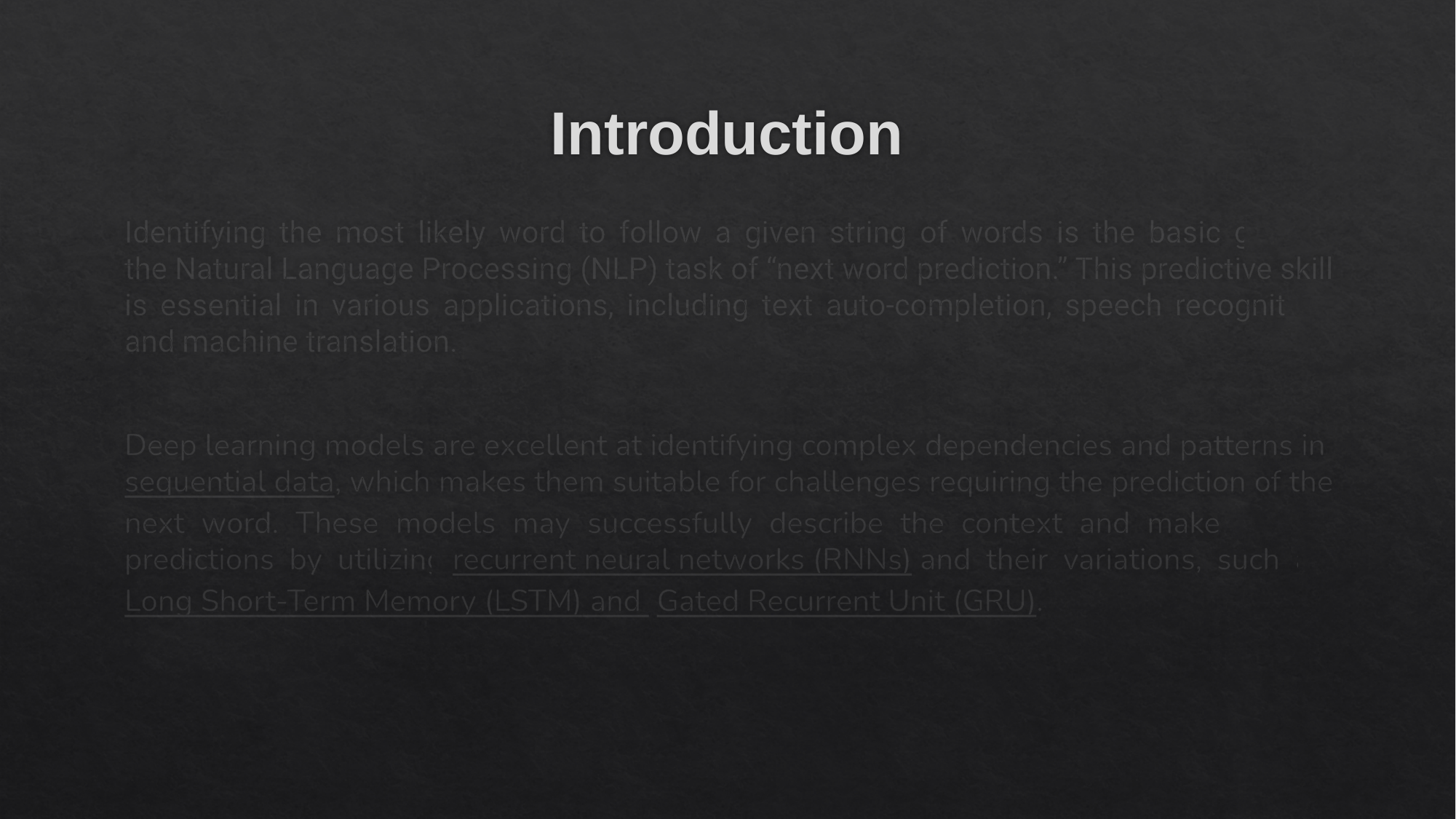

# Introduction
Identifying the most likely word to follow a given string of words is the basic goal of the Natural Language Processing (NLP) task of “next word prediction.” This predictive skill is essential in various applications, including text auto-completion, speech recognition, and machine translation.

Deep learning models are excellent at identifying complex dependencies and patterns in sequential data, which makes them suitable for challenges requiring the prediction of the next word. These models may successfully describe the context and make precise predictions by utilizing recurrent neural networks (RNNs) and their variations, such as Long Short-Term Memory (LSTM) and  Gated Recurrent Unit (GRU).